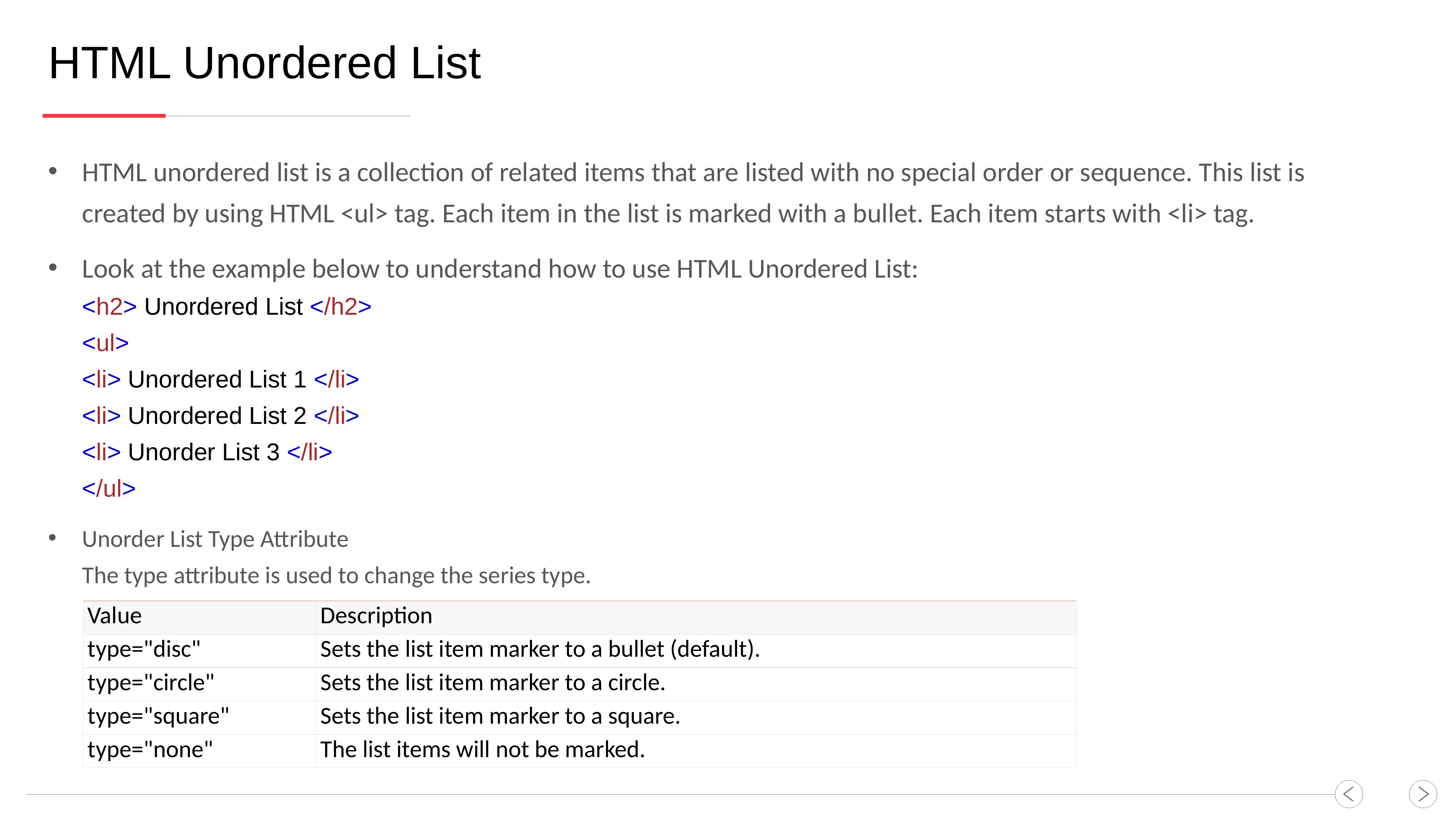

HTML Unordered List
HTML unordered list is a collection of related items that are listed with no special order or sequence. This list is created by using HTML <ul> tag. Each item in the list is marked with a bullet. Each item starts with <li> tag.
Look at the example below to understand how to use HTML Unordered List:
<h2> Unordered List </h2>
<ul>
<li> Unordered List 1 </li>
<li> Unordered List 2 </li>
<li> Unorder List 3 </li>
</ul>
Unorder List Type Attribute
The type attribute is used to change the series type.

| Value | Description |
| --- | --- |
| type="disc" | Sets the list item marker to a bullet (default). |
| type="circle" | Sets the list item marker to a circle. |
| type="square" | Sets the list item marker to a square. |
| type="none" | The list items will not be marked. |